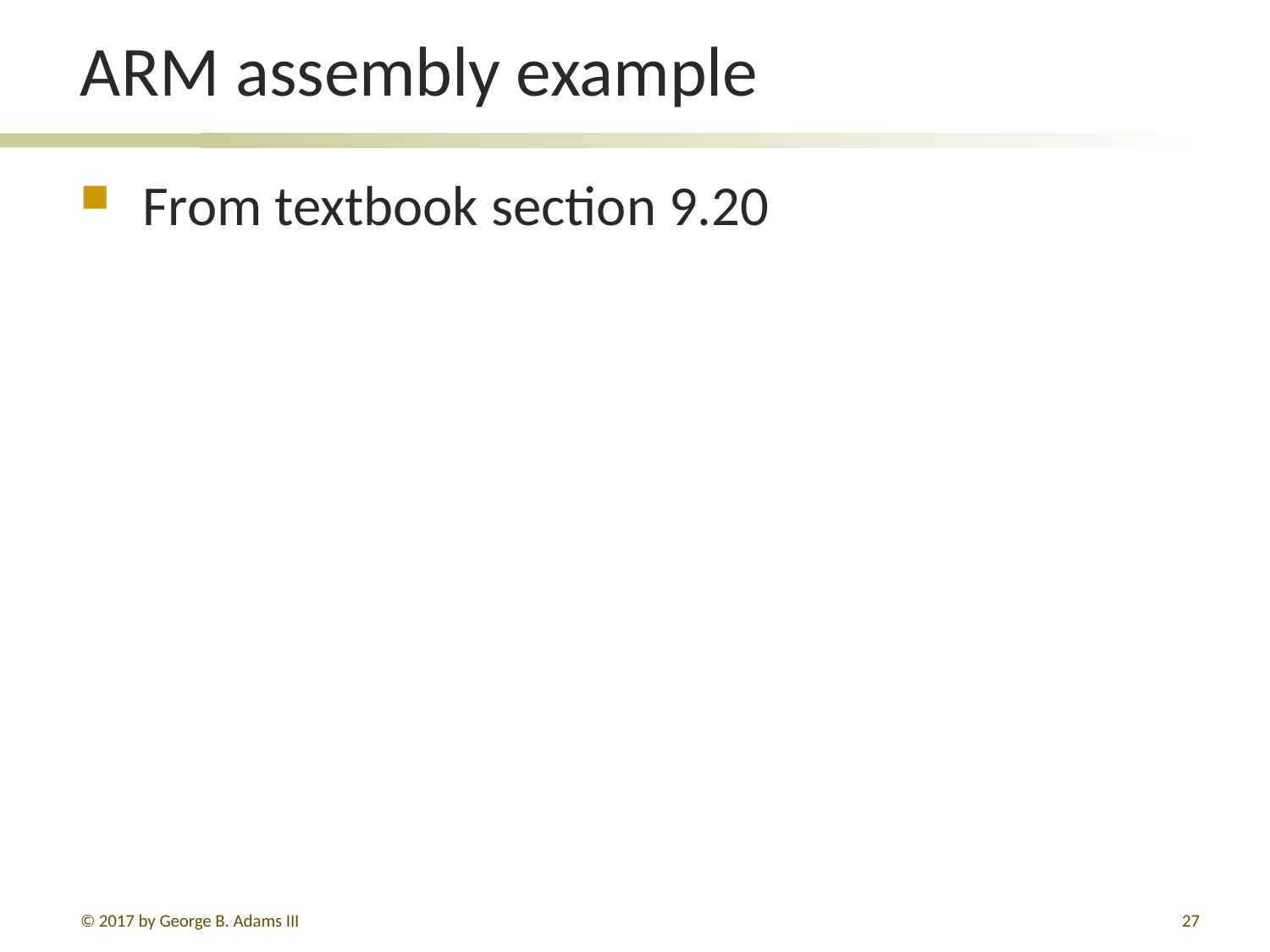

# ARM assembly example
From textbook section 9.20
© 2017 by George B. Adams III
27